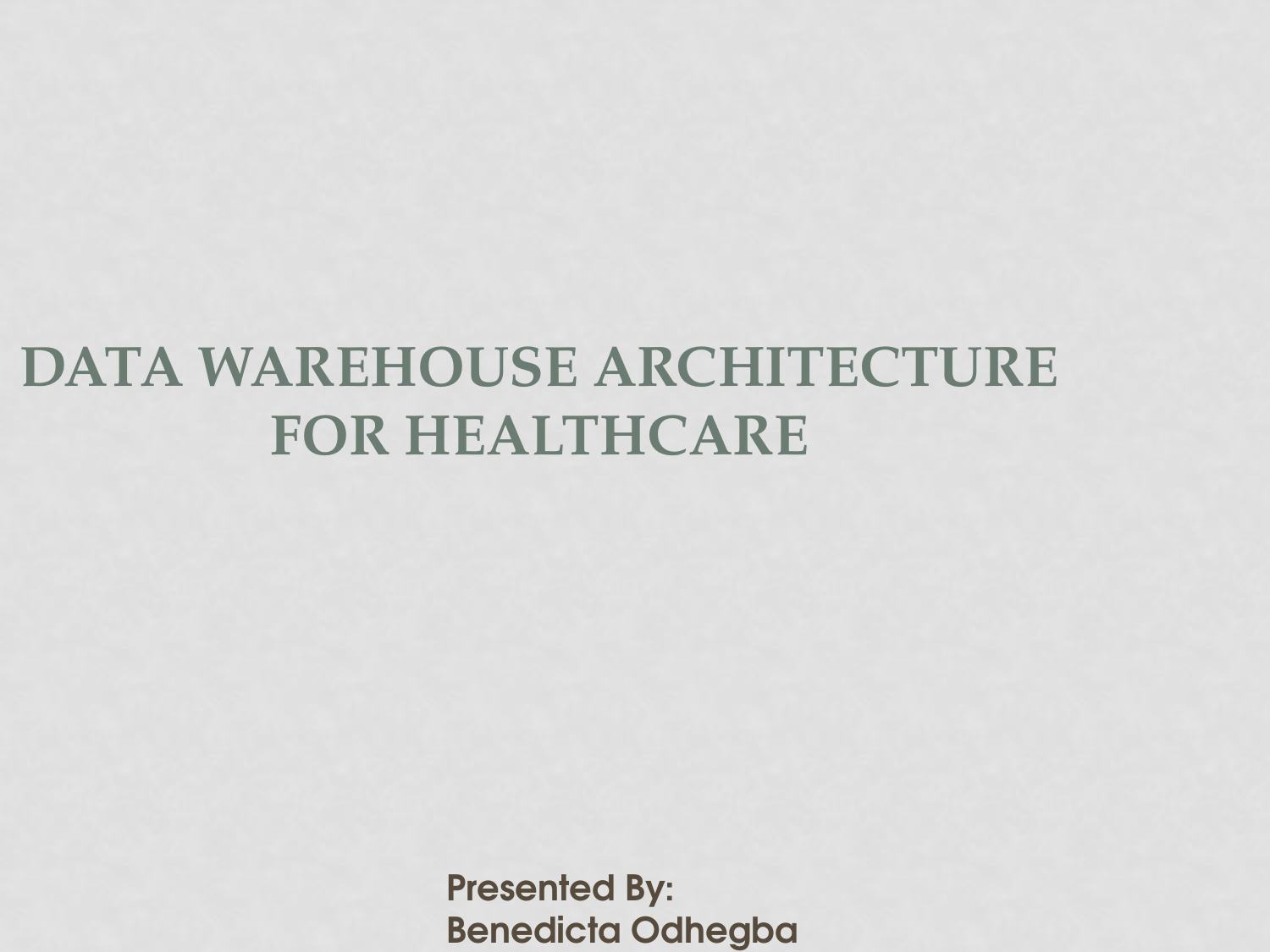

Data Warehouse Architecture for Healthcare
Presented By: Benedicta Odhegba
1